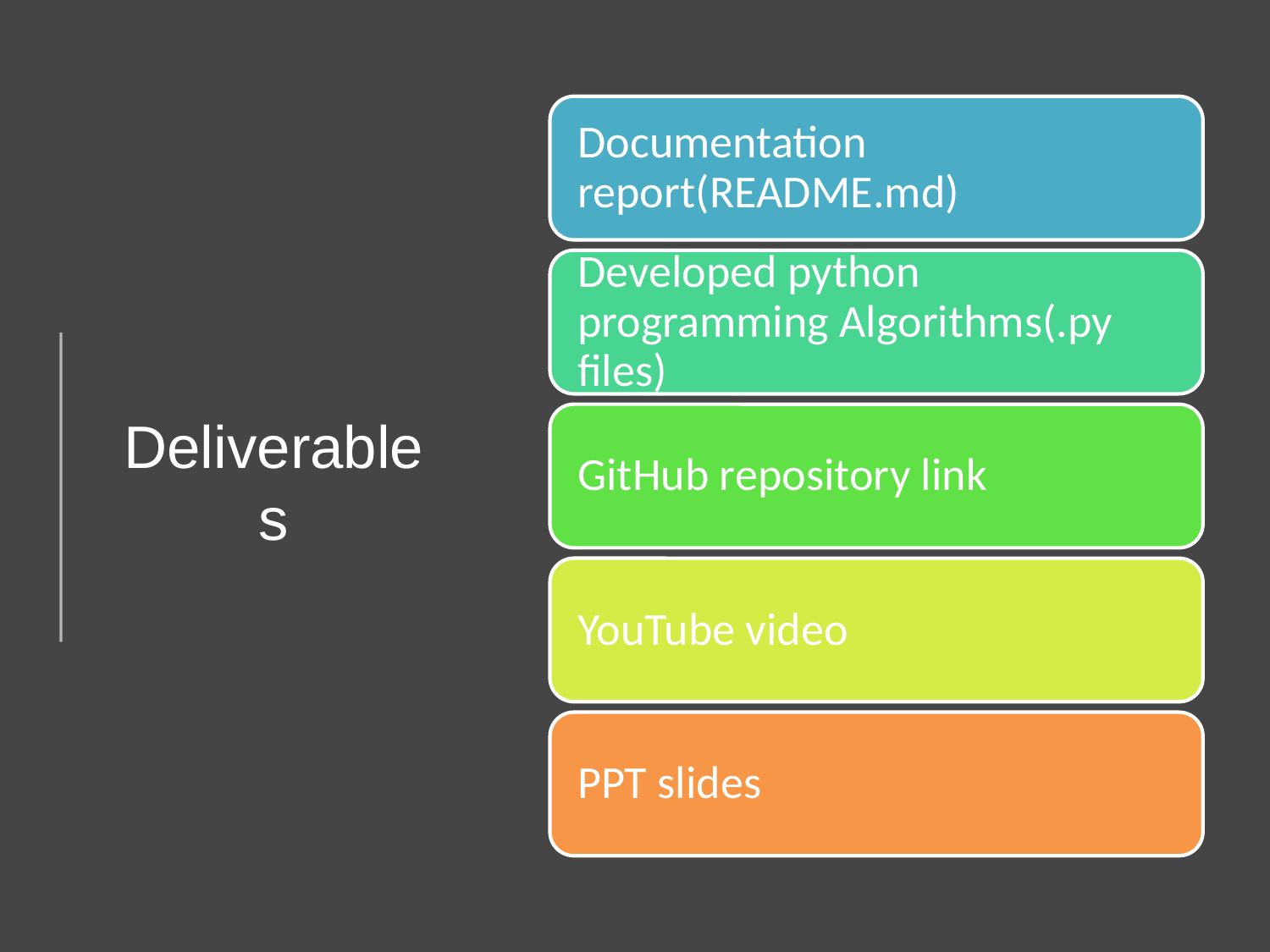

Documentation report(README.md)
Developed python programming Algorithms(.py files)
GitHub repository link
YouTube video
PPT slides
# Deliverables